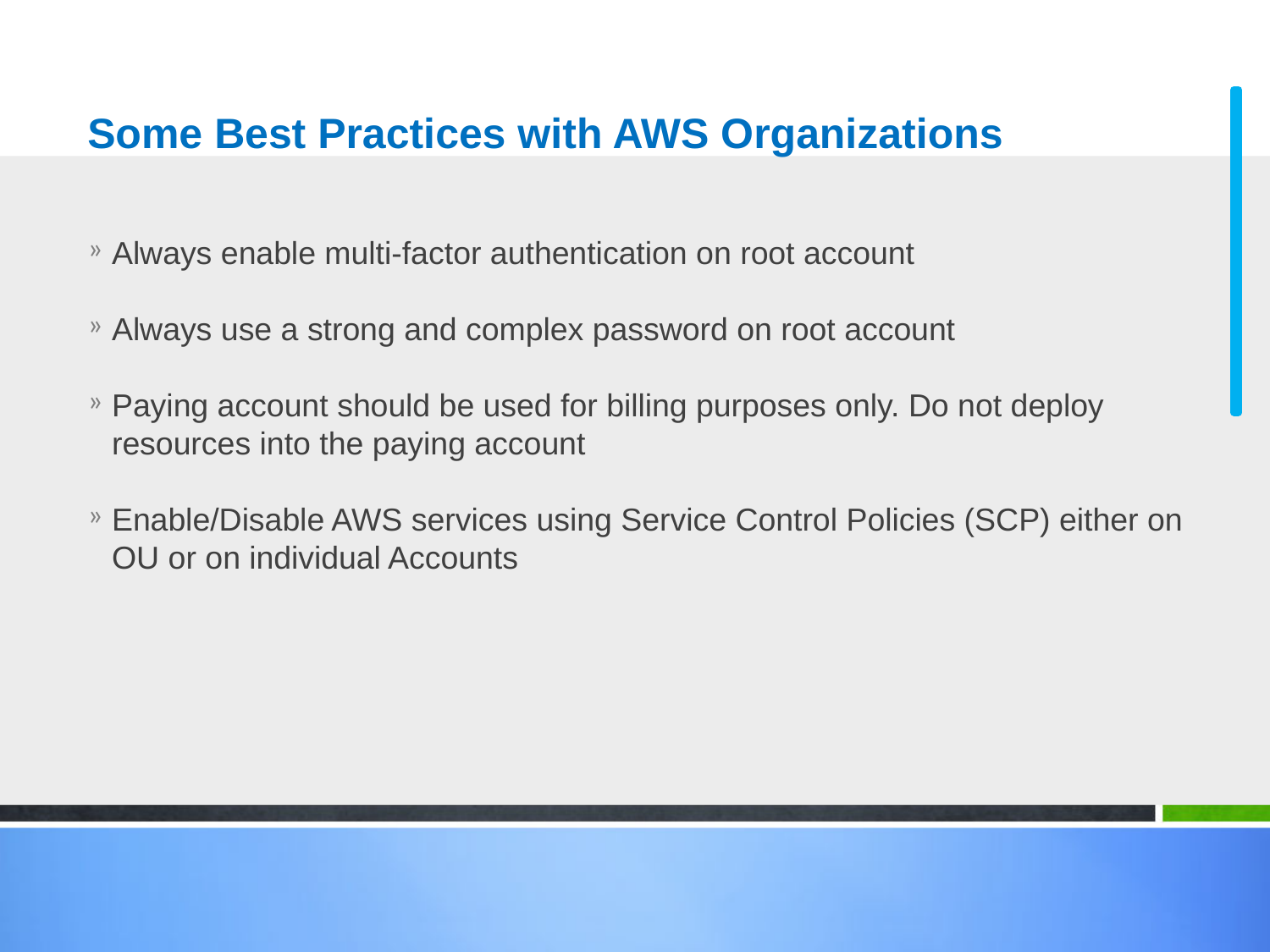

# Some Best Practices with AWS Organizations

Always enable multi-factor authentication on root account

Always use a strong and complex password on root account

Paying account should be used for billing purposes only. Do not deploy resources into the paying account

Enable/Disable AWS services using Service Control Policies (SCP) either on OU or on individual Accounts